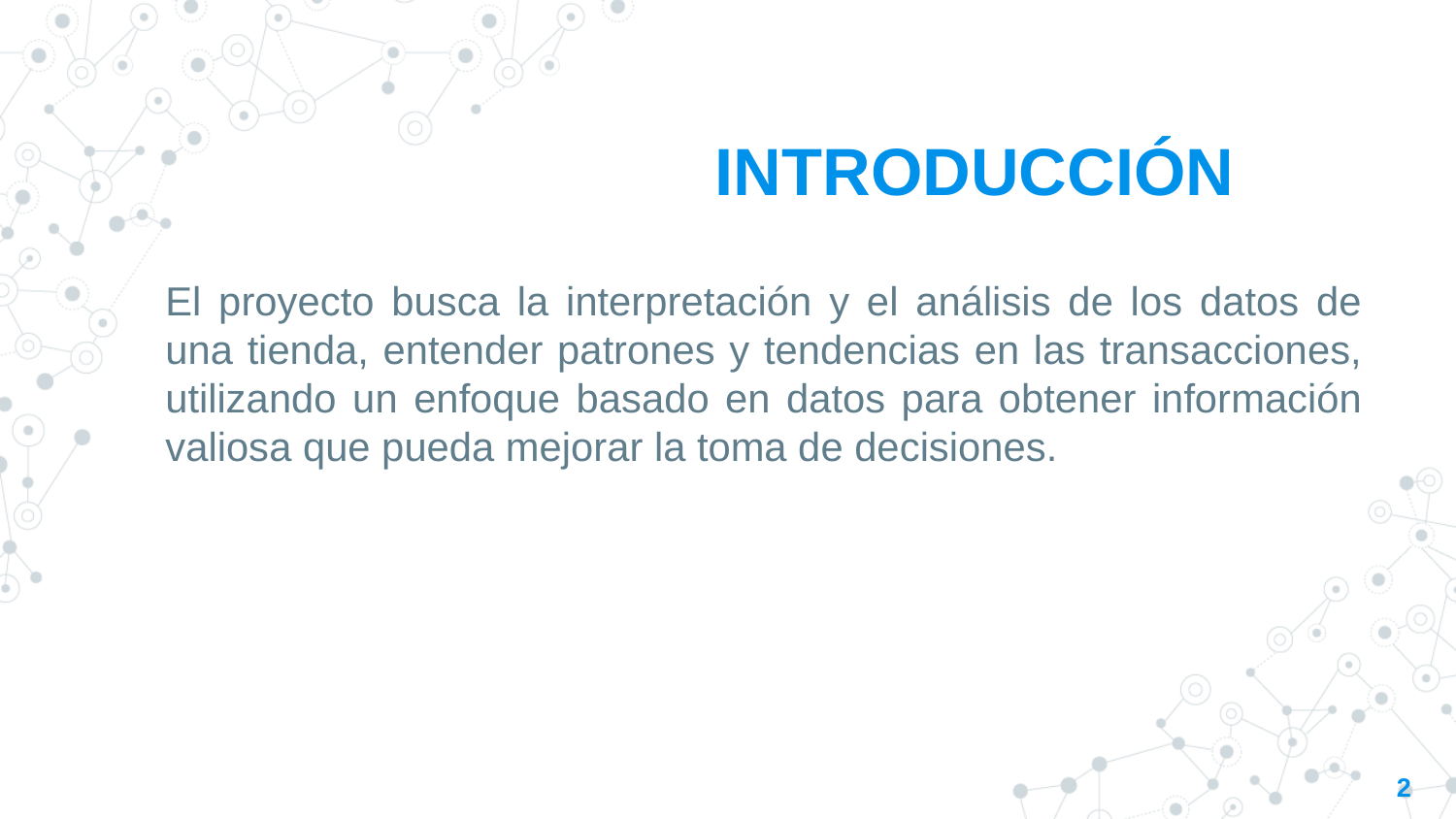

# INTRODUCCIÓN
El proyecto busca la interpretación y el análisis de los datos de una tienda, entender patrones y tendencias en las transacciones, utilizando un enfoque basado en datos para obtener información valiosa que pueda mejorar la toma de decisiones.

2